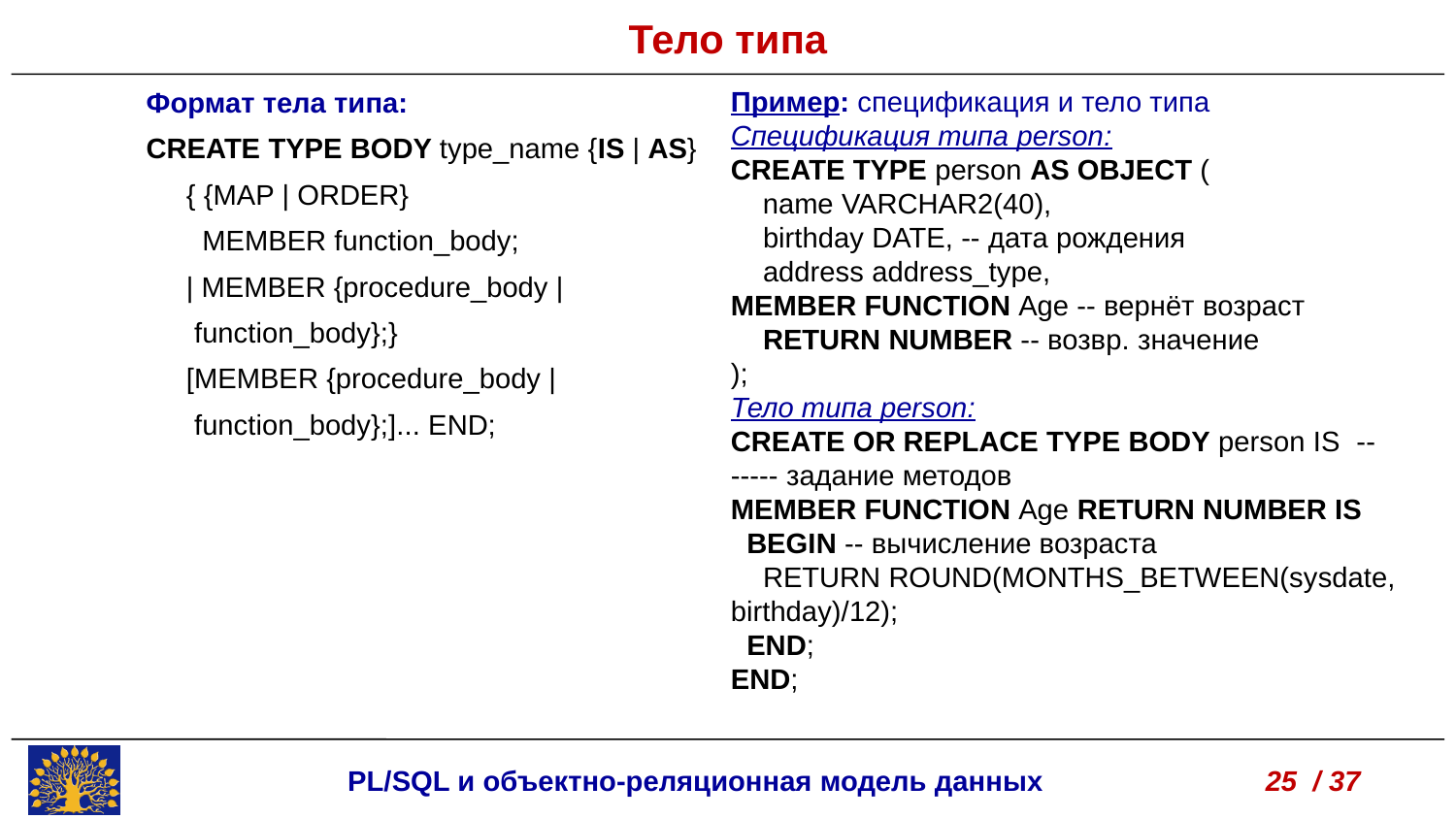

Тело типа
Пример: спецификация и тело типа
Спецификация типа person:
CREATE TYPE person AS OBJECT (
    name VARCHAR2(40),
    birthday DATE, -- дата рождения
    address address_type,
MEMBER FUNCTION Age -- вернёт возраст
    RETURN NUMBER -- возвр. значение
);
Тело типа person:
CREATE OR REPLACE TYPE BODY person IS  -- ----- задание методов
MEMBER FUNCTION Age RETURN NUMBER IS
  BEGIN -- вычисление возраста
    RETURN ROUND(MONTHS_BETWEEN(sysdate, birthday)/12);
  END;
END;
Формат тела типа:
CREATE TYPE BODY type_name {IS | AS}
     { {MAP | ORDER}
       MEMBER function_body;
     | MEMBER {procedure_body |
      function_body};}
     [MEMBER {procedure_body |
      function_body};]... END;